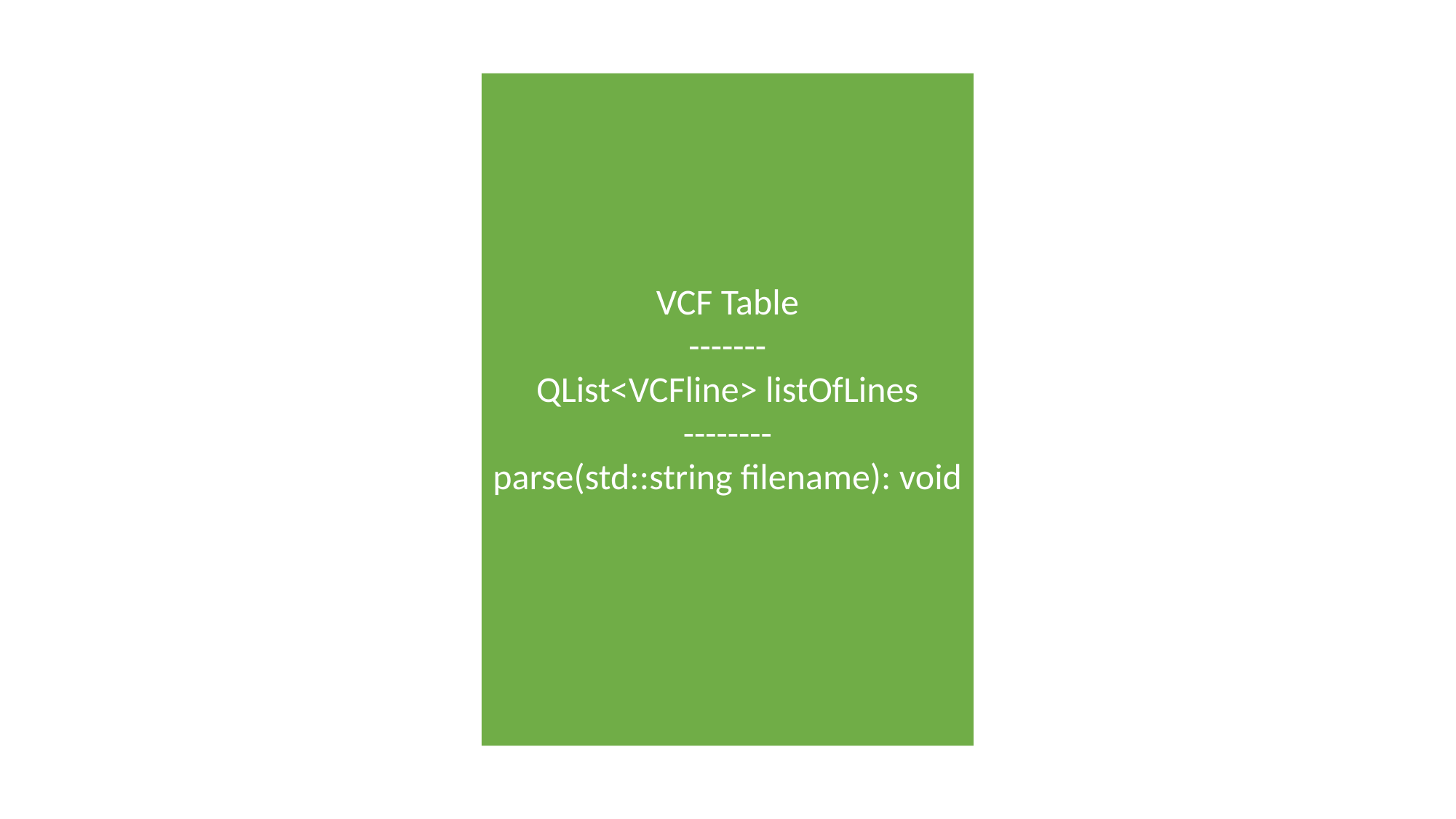

VCF Table
-------
QList<VCFline> listOfLines
--------
parse(std::string filename): void